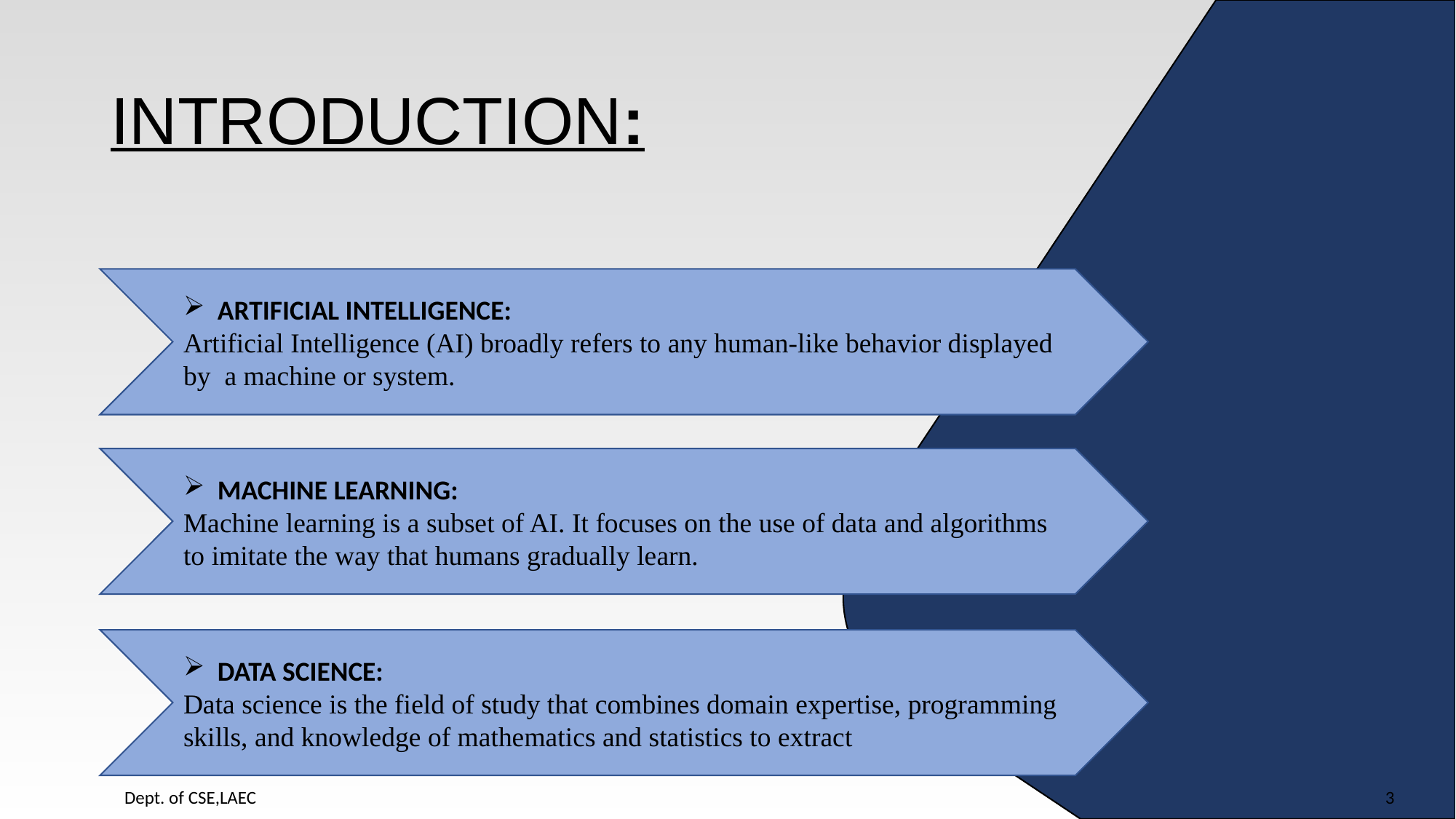

# INTRODUCTION:
ARTIFICIAL INTELLIGENCE:
Artificial Intelligence (AI) broadly refers to any human-like behavior displayed by  a machine or system.
MACHINE LEARNING:
Machine learning is a subset of AI. It focuses on the use of data and algorithms to imitate the way that humans gradually learn.
DATA SCIENCE:
Data science is the field of study that combines domain expertise, programming skills, and knowledge of mathematics and statistics to extract
3
Dept. of CSE,LAEC